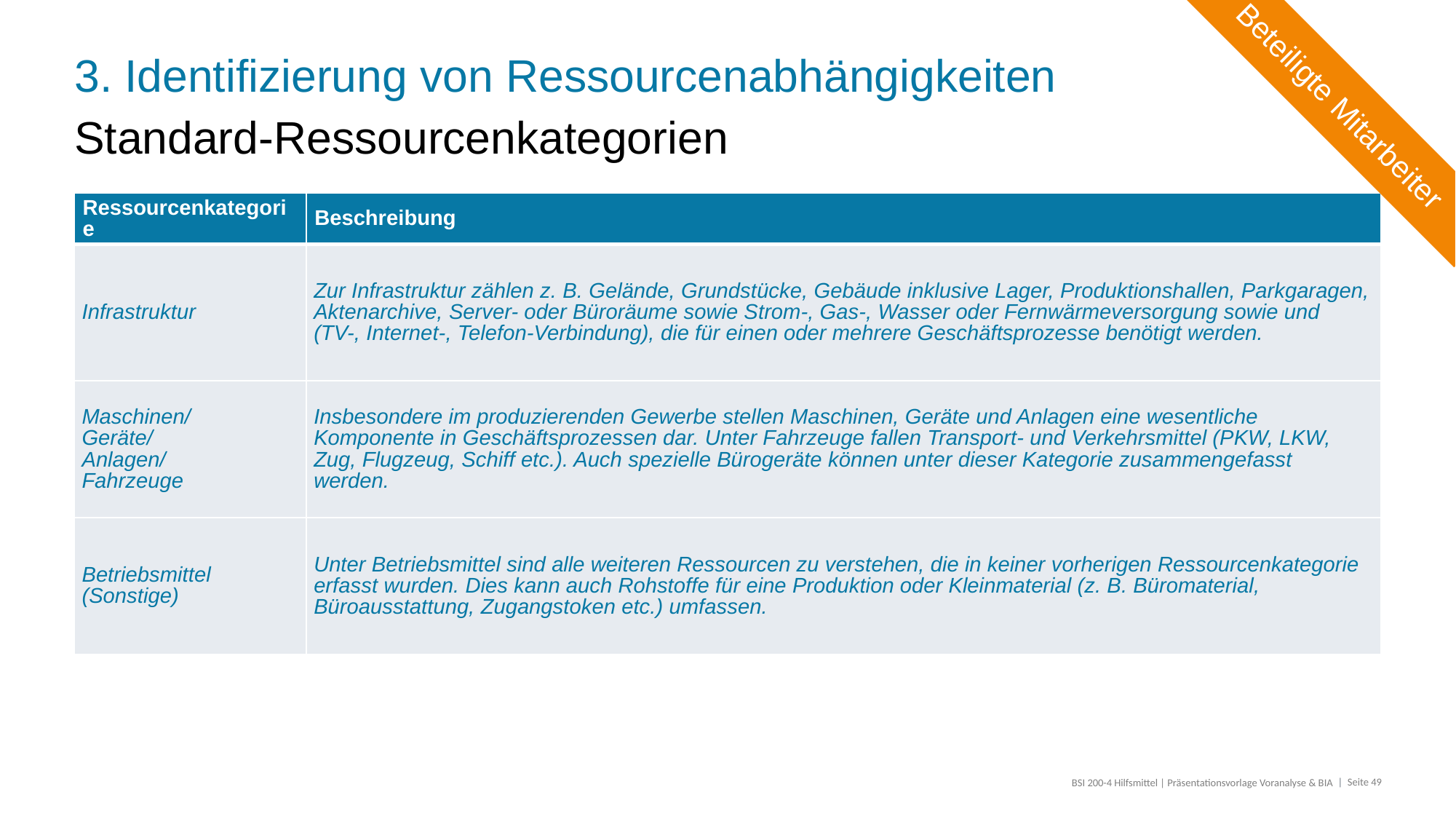

# 3. Identifizierung von Ressourcenabhängigkeiten
Beteiligte Mitarbeiter
Standard-Ressourcenkategorien

| Ressourcenkategorie | Beschreibung |
| --- | --- |
| Infrastruktur | Zur Infrastruktur zählen z. B. Gelände, Grundstücke, Gebäude inklusive Lager, Produktionshallen, Parkgaragen, Aktenarchive, Server- oder Büroräume sowie Strom-, Gas-, Wasser oder Fernwärmeversorgung sowie und (TV-, Internet-, Telefon-Verbindung), die für einen oder mehrere Geschäftsprozesse benötigt werden. |
| Maschinen/ Geräte/ Anlagen/ Fahrzeuge | Insbesondere im produzierenden Gewerbe stellen Maschinen, Geräte und Anlagen eine wesentliche Komponente in Geschäftsprozessen dar. Unter Fahrzeuge fallen Transport- und Verkehrsmittel (PKW, LKW, Zug, Flugzeug, Schiff etc.). Auch spezielle Bürogeräte können unter dieser Kategorie zusammengefasst werden. |
| Betriebsmittel (Sonstige) | Unter Betriebsmittel sind alle weiteren Ressourcen zu verstehen, die in keiner vorherigen Ressourcenkategorie erfasst wurden. Dies kann auch Rohstoffe für eine Produktion oder Kleinmaterial (z. B. Büromaterial, Büroausstattung, Zugangstoken etc.) umfassen. |
BSI 200-4 Hilfsmittel | Präsentationsvorlage Voranalyse & BIA